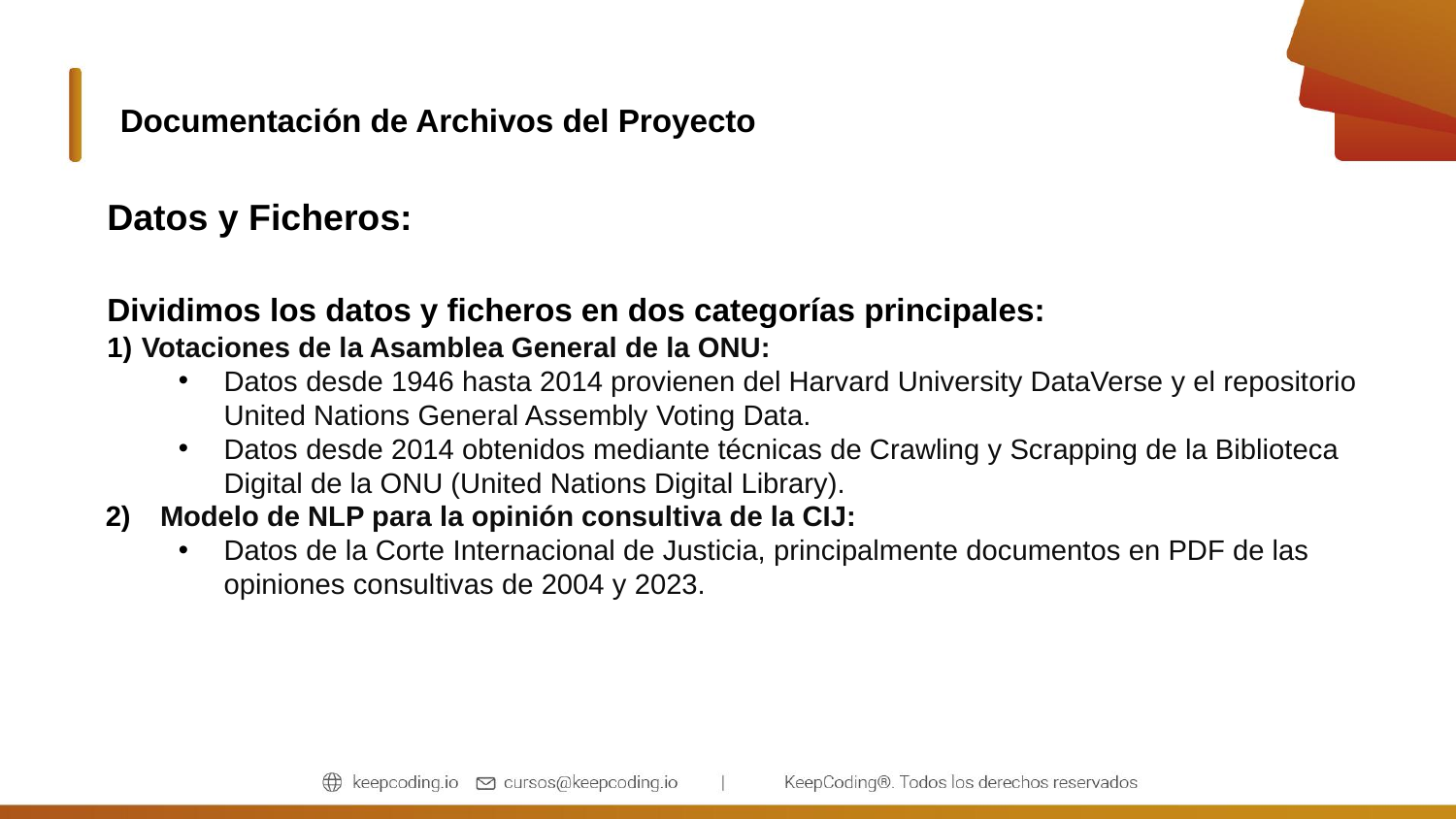

Documentación de Archivos del Proyecto
Datos y Ficheros:
Dividimos los datos y ficheros en dos categorías principales:
Votaciones de la Asamblea General de la ONU:
Datos desde 1946 hasta 2014 provienen del Harvard University DataVerse y el repositorio United Nations General Assembly Voting Data.
Datos desde 2014 obtenidos mediante técnicas de Crawling y Scrapping de la Biblioteca Digital de la ONU (United Nations Digital Library).
Modelo de NLP para la opinión consultiva de la CIJ:
Datos de la Corte Internacional de Justicia, principalmente documentos en PDF de las opiniones consultivas de 2004 y 2023.